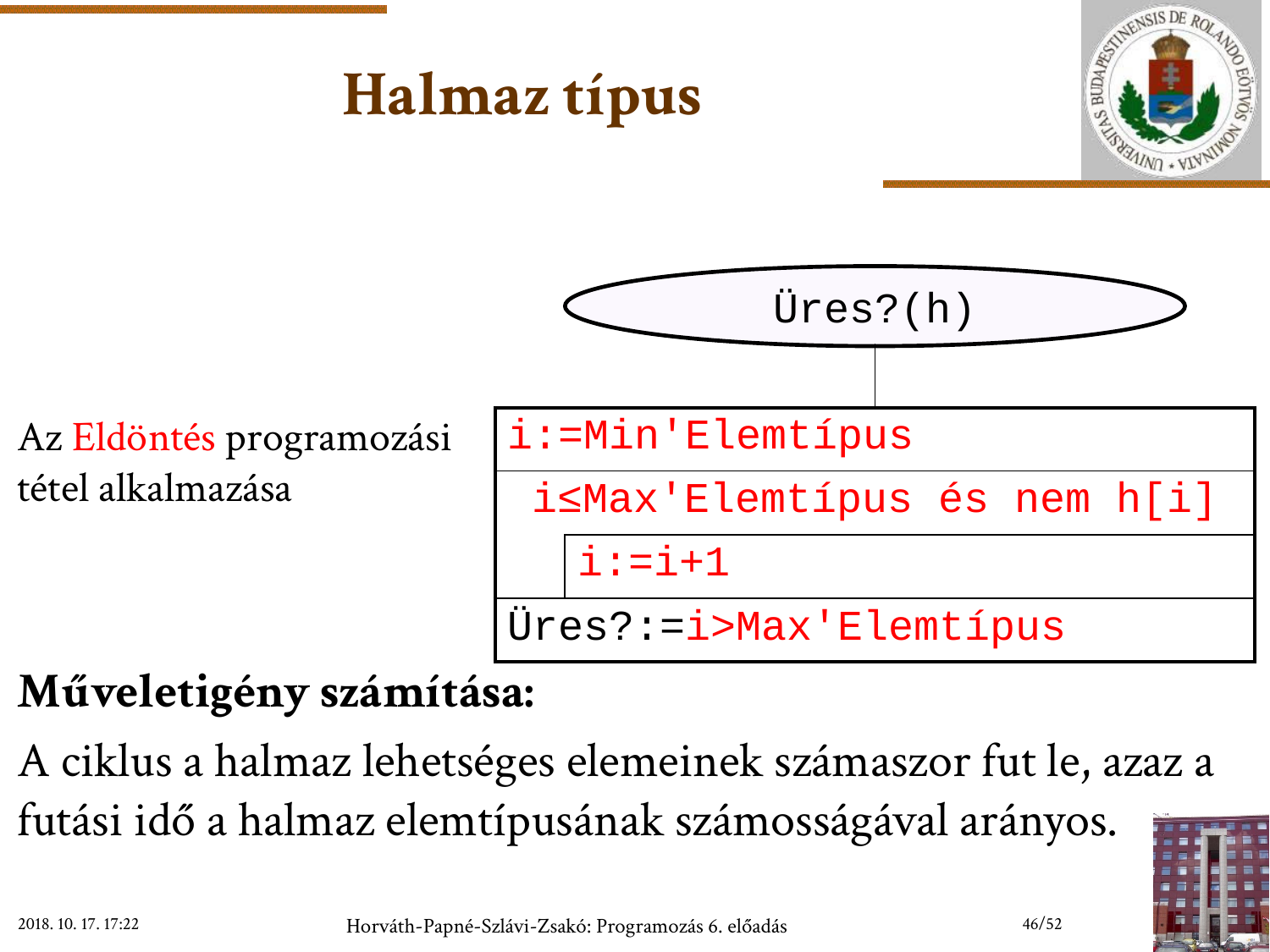

# Halmaz típus

Az Eldöntés programozási
tétel alkalmazása

Műveletigény számítása:
A ciklus a halmaz lehetséges elemeinek számaszor fut le, azaz a futási idő a halmaz elemtípusának számosságával arányos.
Üres?(h)
|  |  |  |
| --- | --- | --- |
| i:=Min'Elemtípus |  |  |
| i≤Max'Elemtípus és nem h[i] |  |  |
|  | i:=i+1 |  |
| Üres?:=i>Max'Elemtípus |  |  |
2018. 10. 17. 17:22
Horváth-Papné-Szlávi-Zsakó: Programozás 6. előadás
46/52